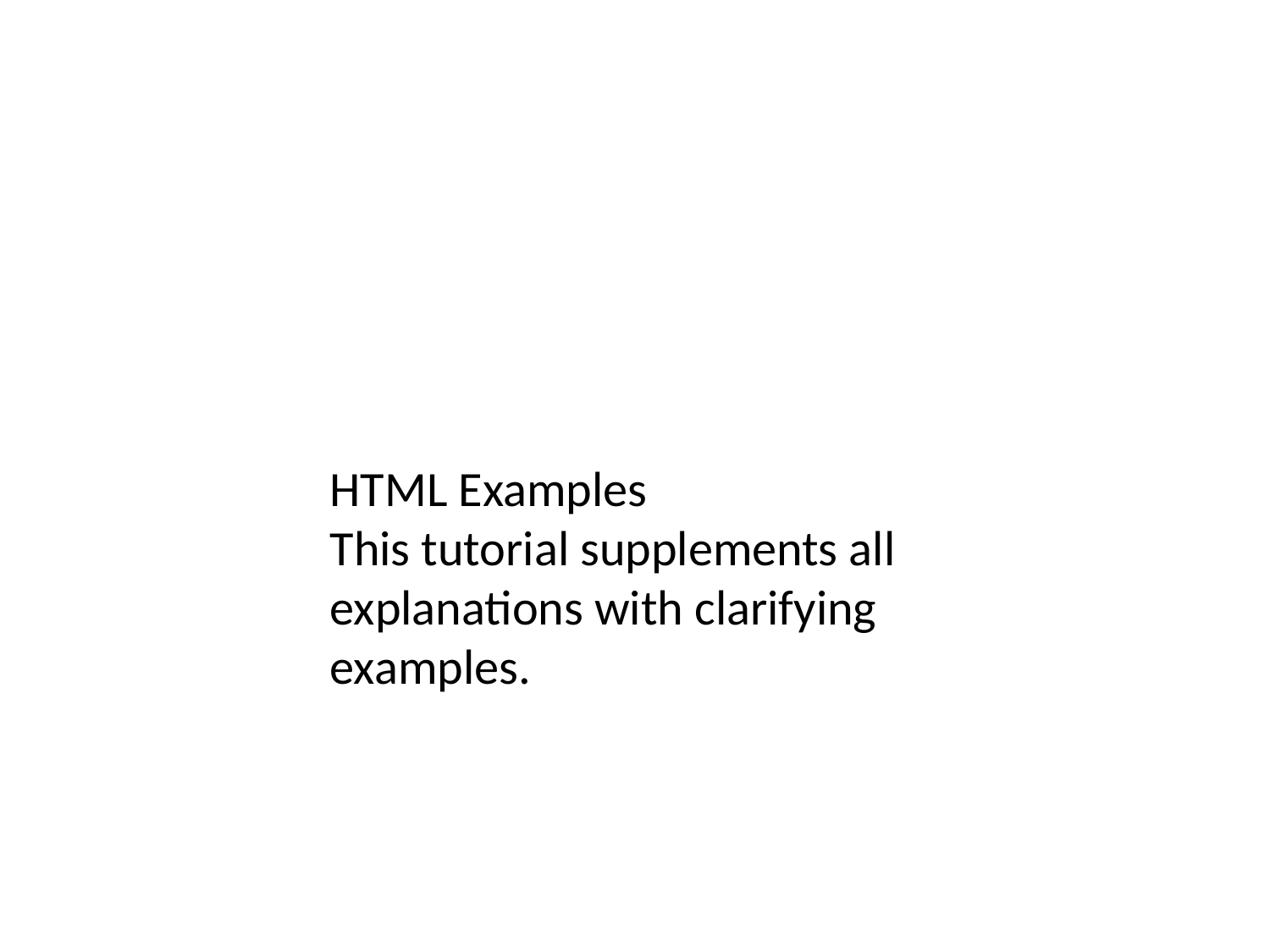

HTML Examples
This tutorial supplements all explanations with clarifying examples.